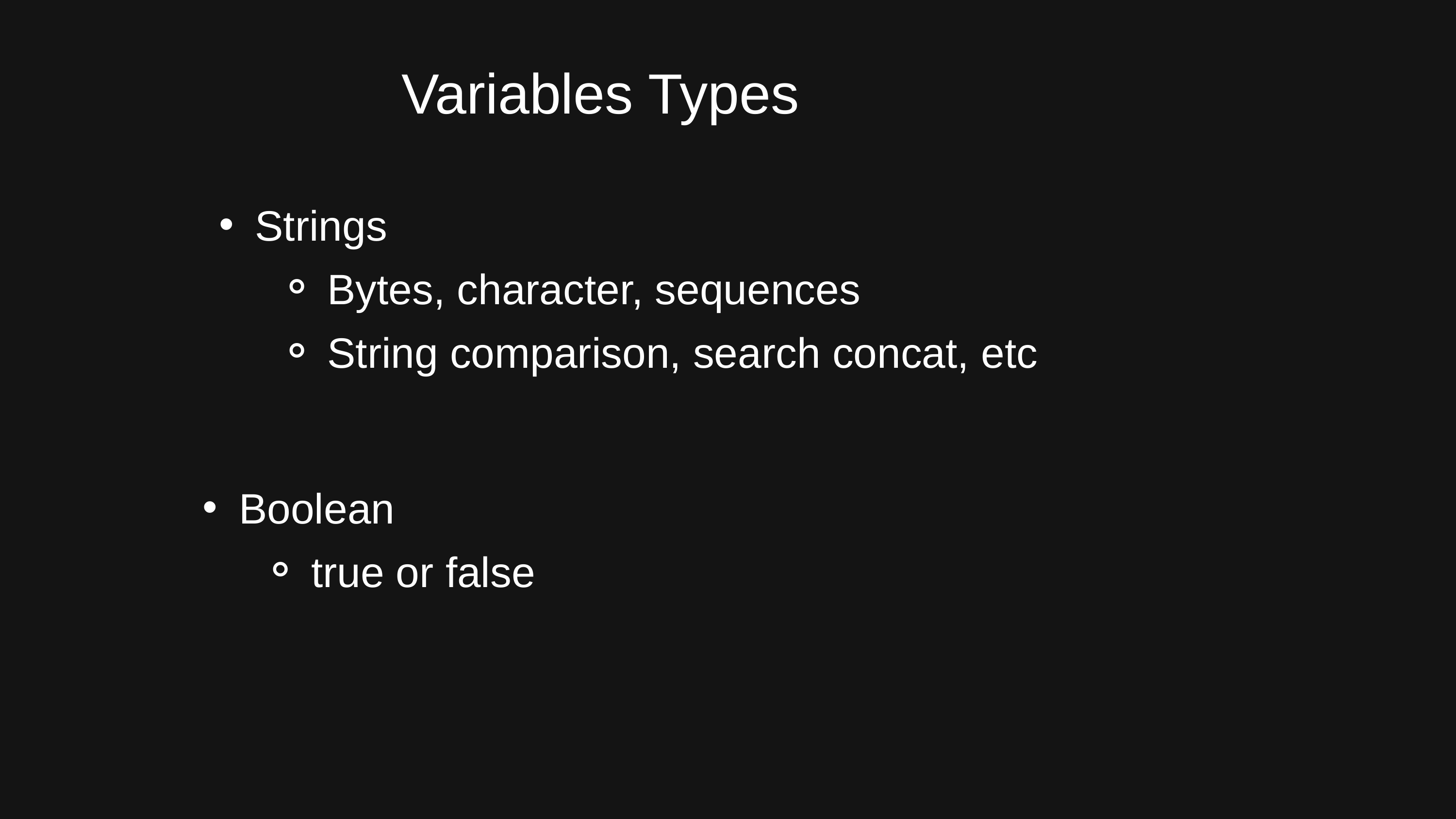

Variables Types
Strings
Bytes, character, sequences
String comparison, search concat, etc
Boolean
true or false